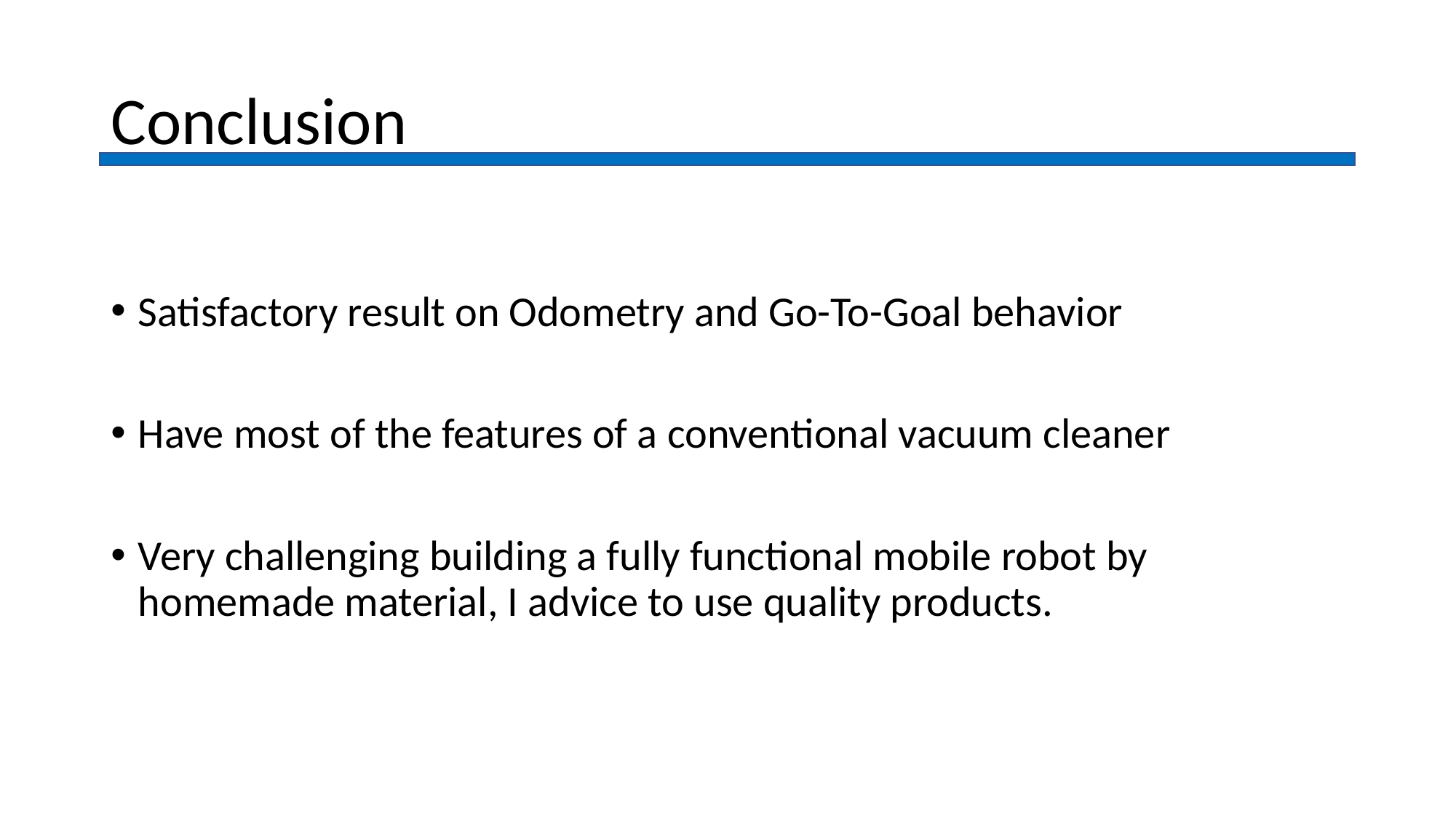

# Conclusion

Satisfactory result on Odometry and Go-To-Goal behavior

Have most of the features of a conventional vacuum cleaner

Very challenging building a fully functional mobile robot by homemade material, I advice to use quality products.